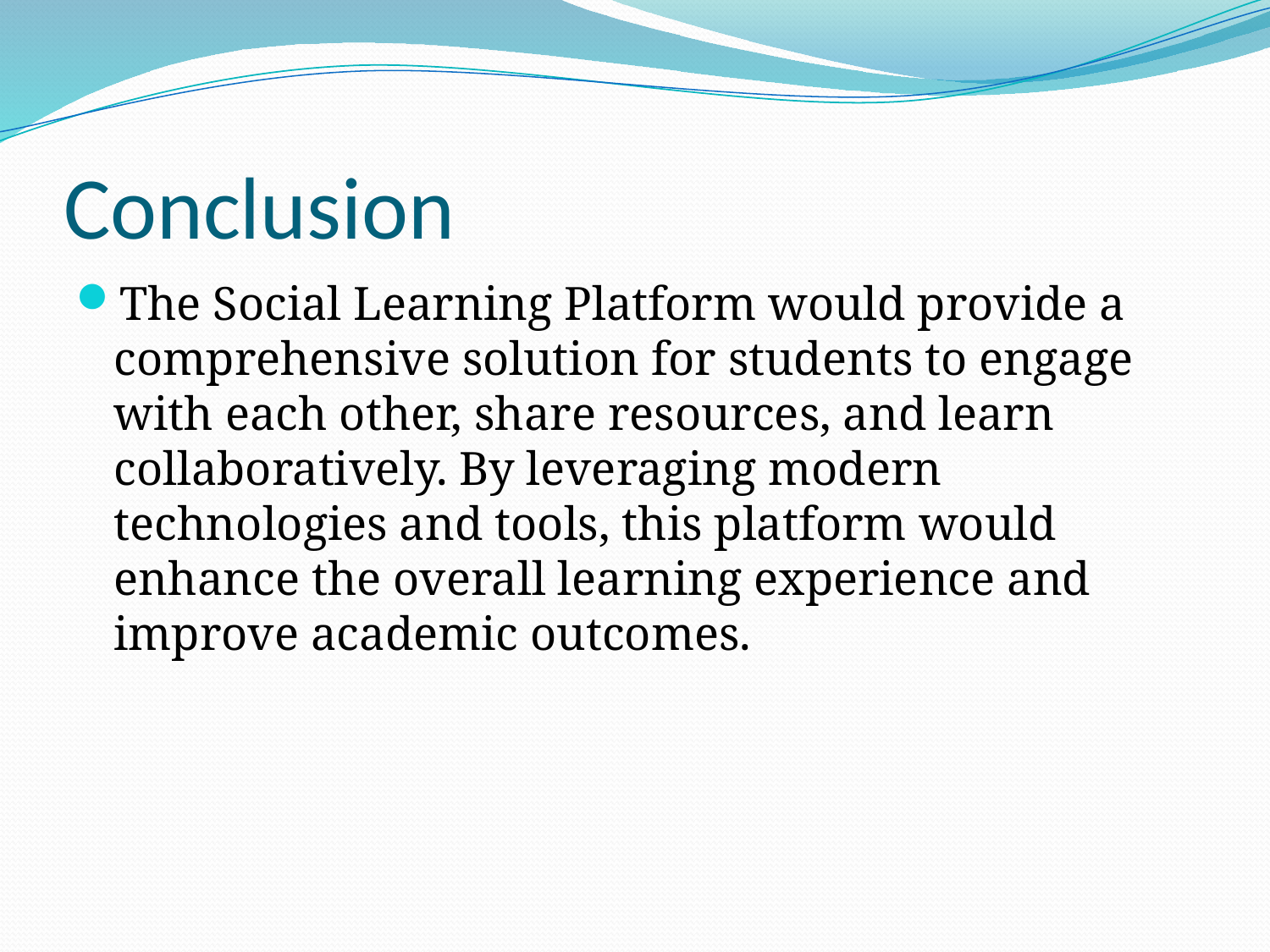

# Conclusion
The Social Learning Platform would provide a comprehensive solution for students to engage with each other, share resources, and learn collaboratively. By leveraging modern technologies and tools, this platform would enhance the overall learning experience and improve academic outcomes.